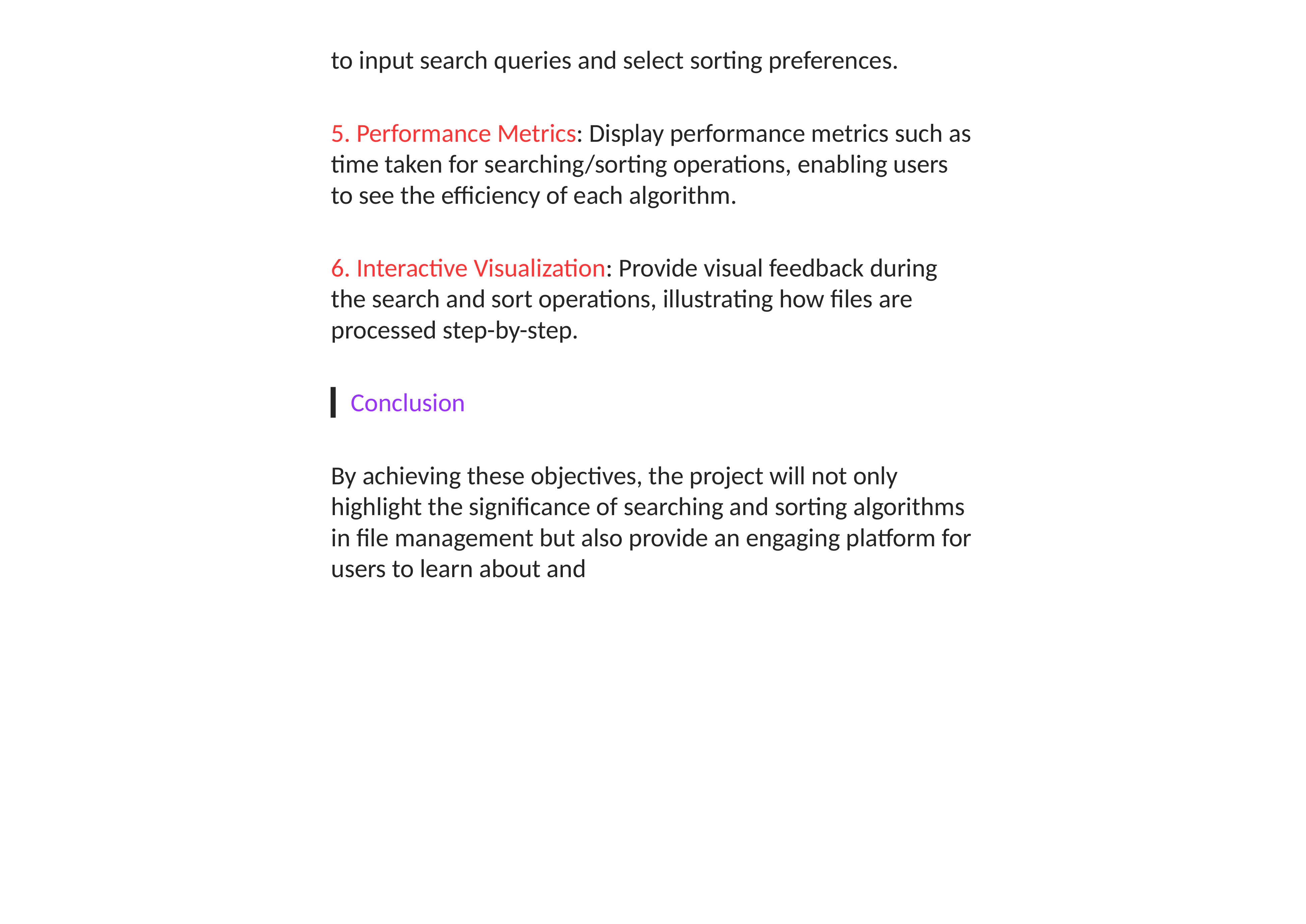

to input search queries and select sorting preferences.

5. Performance Metrics: Display performance metrics such as time taken for searching/sorting operations, enabling users to see the efficiency of each algorithm.

6. Interactive Visualization: Provide visual feedback during the search and sort operations, illustrating how files are processed step-by-step.

▎Conclusion

By achieving these objectives, the project will not only highlight the significance of searching and sorting algorithms in file management but also provide an engaging platform for users to learn about and